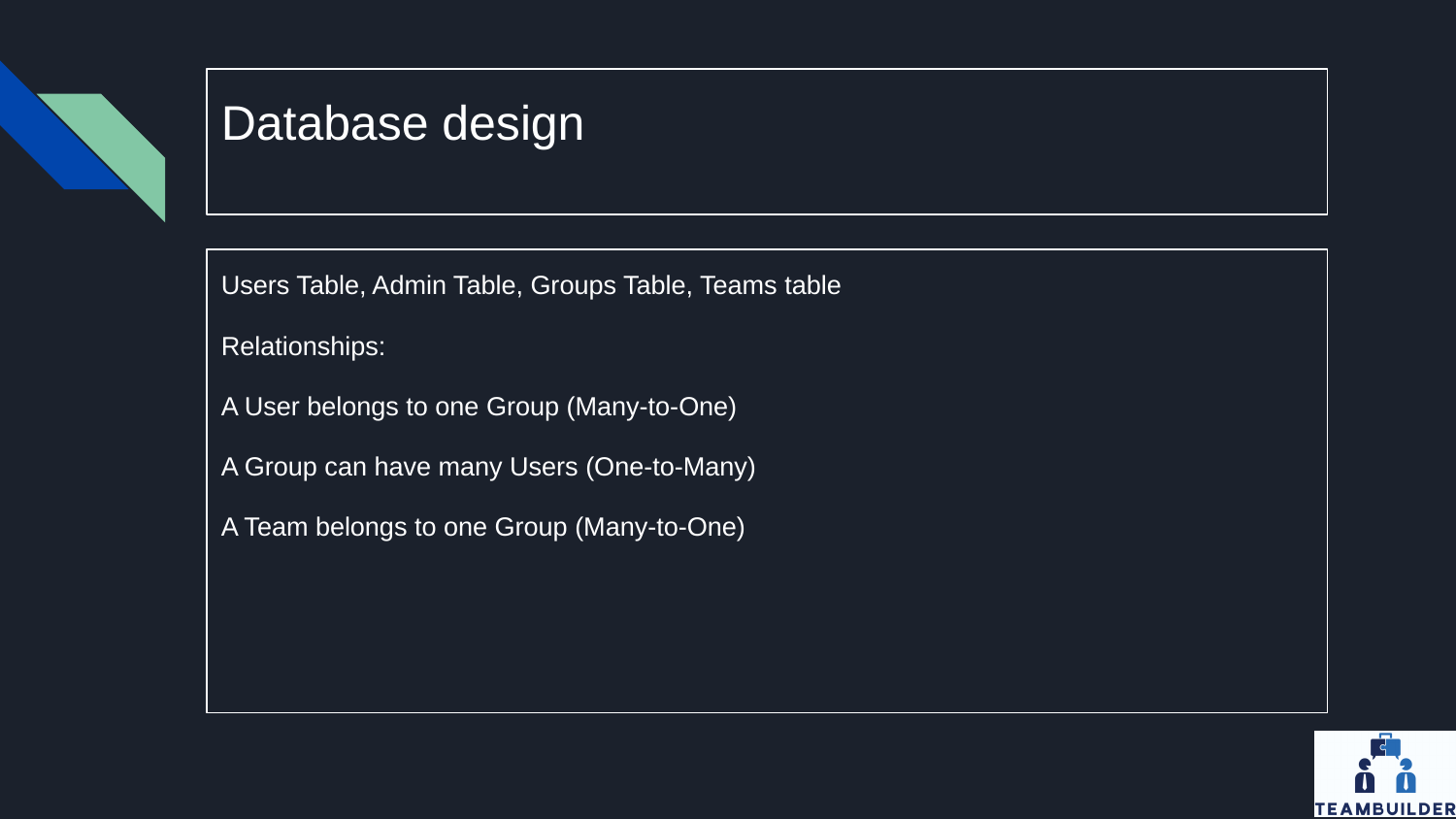

# Database design
Users Table, Admin Table, Groups Table, Teams table
Relationships:
A User belongs to one Group (Many-to-One)
A Group can have many Users (One-to-Many)
A Team belongs to one Group (Many-to-One)